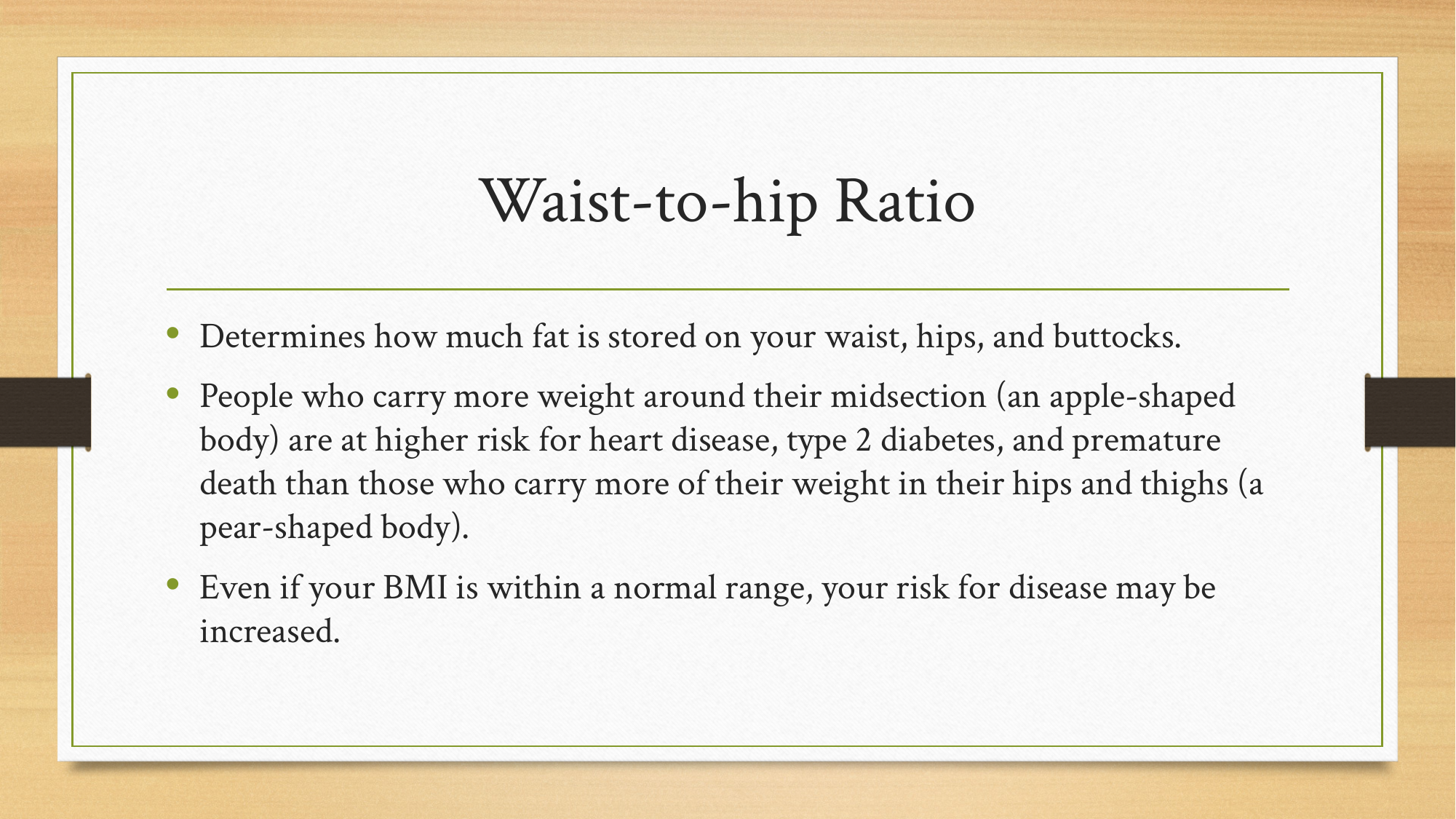

# Waist-to-hip Ratio
Determines how much fat is stored on your waist, hips, and buttocks.
People who carry more weight around their midsection (an apple-shaped body) are at higher risk for heart disease, type 2 diabetes, and premature death than those who carry more of their weight in their hips and thighs (a pear-shaped body).
Even if your BMI is within a normal range, your risk for disease may be increased.